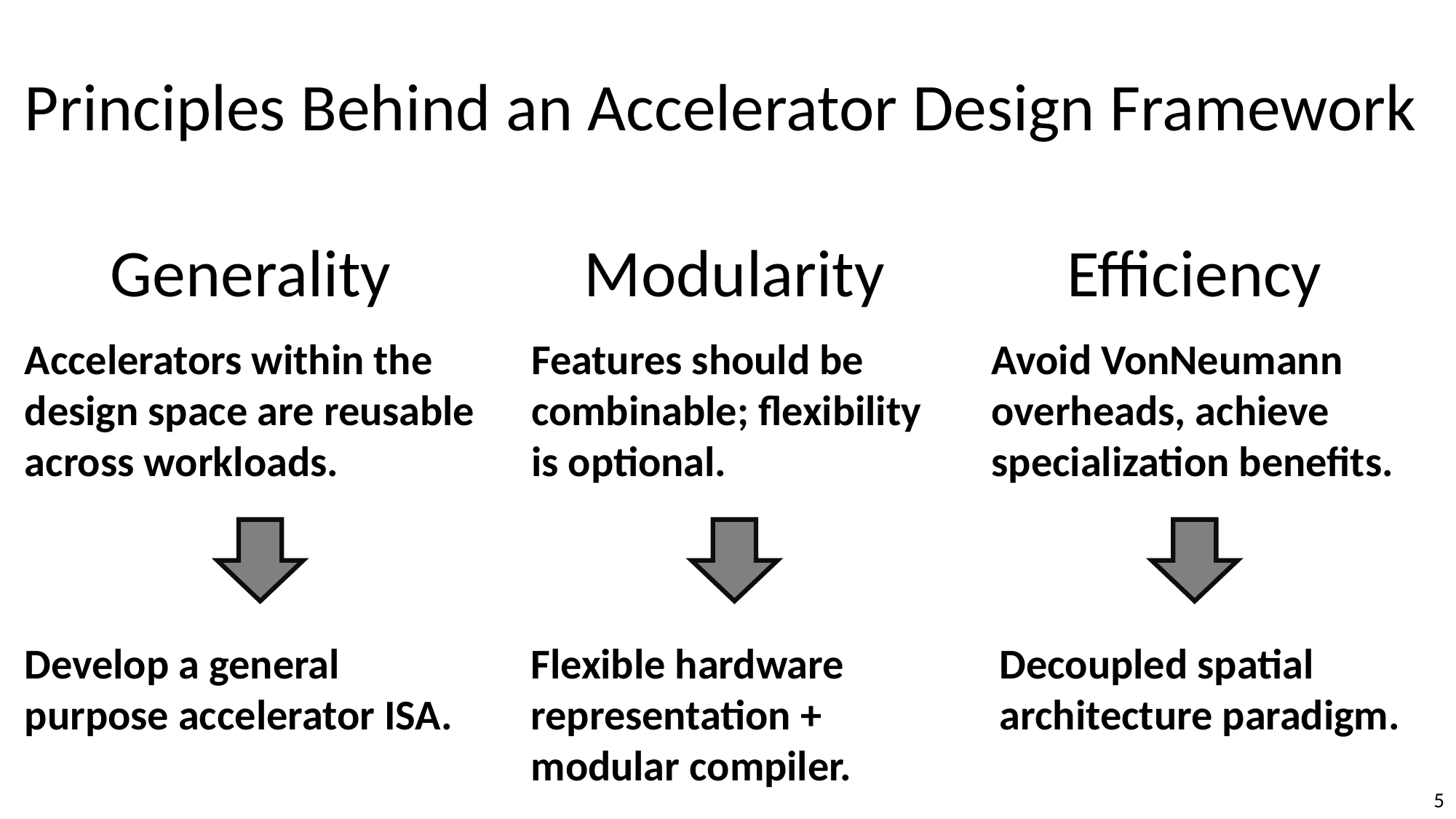

# Principles Behind an Accelerator Design Framework
Generality
Modularity
Efficiency
Accelerators within the design space are reusable across workloads.
Avoid VonNeumann overheads, achieve specialization benefits.
Features should be combinable; flexibility is optional.

Decoupled spatial architecture paradigm.
Flexible hardware representation +
modular compiler.
Develop a general purpose accelerator ISA.